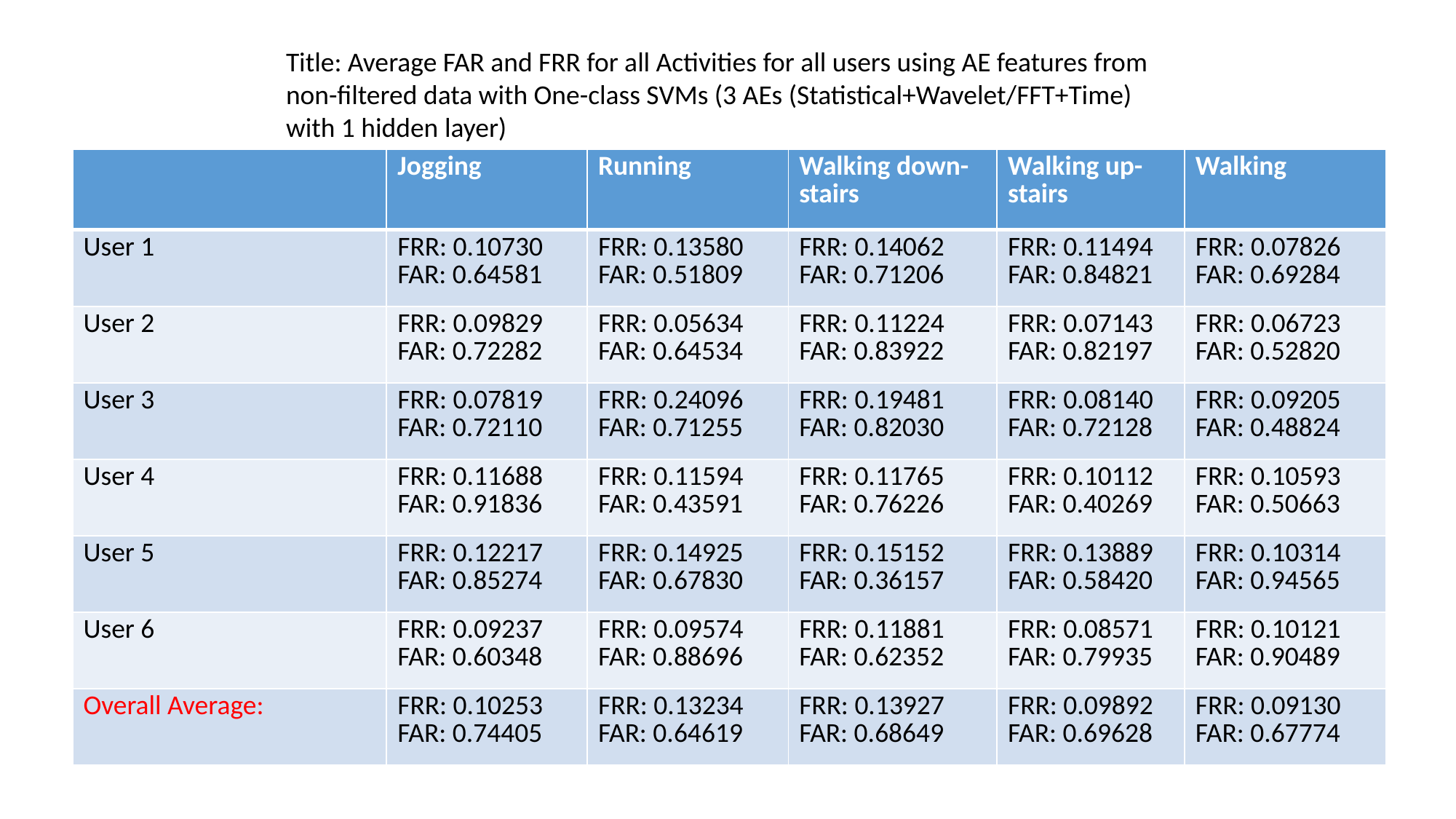

Title: Average FAR and FRR for all Activities for all users using AE features from non-filtered data with One-class SVMs (3 AEs (Statistical+Wavelet/FFT+Time) with 1 hidden layer)
|  | Jogging | Running | Walking down-stairs | Walking up-stairs | Walking |
| --- | --- | --- | --- | --- | --- |
| User 1 | FRR: 0.10730 FAR: 0.64581 | FRR: 0.13580 FAR: 0.51809 | FRR: 0.14062 FAR: 0.71206 | FRR: 0.11494 FAR: 0.84821 | FRR: 0.07826 FAR: 0.69284 |
| User 2 | FRR: 0.09829 FAR: 0.72282 | FRR: 0.05634 FAR: 0.64534 | FRR: 0.11224 FAR: 0.83922 | FRR: 0.07143 FAR: 0.82197 | FRR: 0.06723 FAR: 0.52820 |
| User 3 | FRR: 0.07819 FAR: 0.72110 | FRR: 0.24096 FAR: 0.71255 | FRR: 0.19481 FAR: 0.82030 | FRR: 0.08140 FAR: 0.72128 | FRR: 0.09205 FAR: 0.48824 |
| User 4 | FRR: 0.11688 FAR: 0.91836 | FRR: 0.11594 FAR: 0.43591 | FRR: 0.11765 FAR: 0.76226 | FRR: 0.10112 FAR: 0.40269 | FRR: 0.10593 FAR: 0.50663 |
| User 5 | FRR: 0.12217 FAR: 0.85274 | FRR: 0.14925 FAR: 0.67830 | FRR: 0.15152 FAR: 0.36157 | FRR: 0.13889 FAR: 0.58420 | FRR: 0.10314 FAR: 0.94565 |
| User 6 | FRR: 0.09237 FAR: 0.60348 | FRR: 0.09574 FAR: 0.88696 | FRR: 0.11881 FAR: 0.62352 | FRR: 0.08571 FAR: 0.79935 | FRR: 0.10121 FAR: 0.90489 |
| Overall Average: | FRR: 0.10253 FAR: 0.74405 | FRR: 0.13234 FAR: 0.64619 | FRR: 0.13927 FAR: 0.68649 | FRR: 0.09892 FAR: 0.69628 | FRR: 0.09130 FAR: 0.67774 |